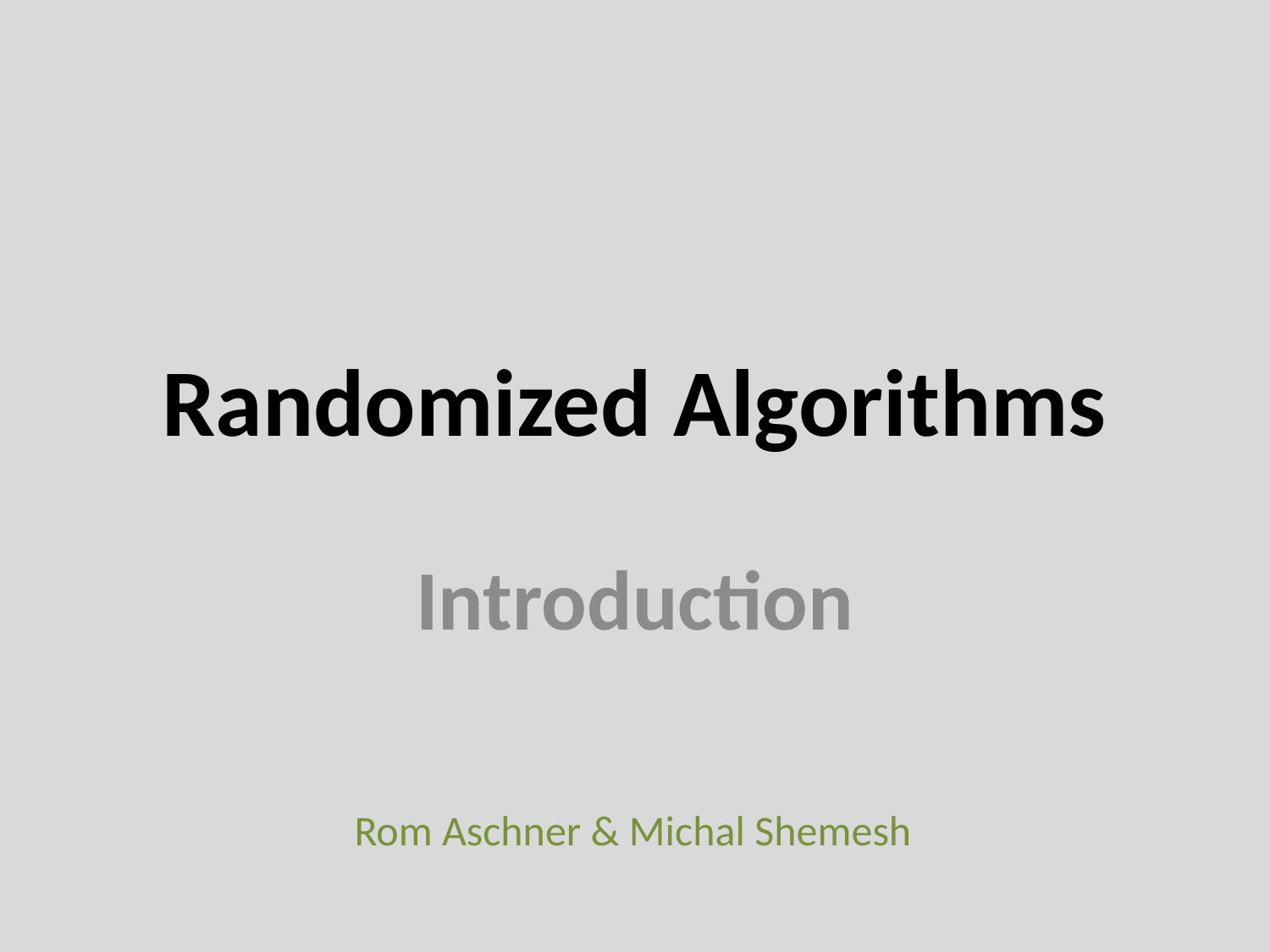

# Randomized Algorithms
Introduction
Rom Aschner & Michal Shemesh